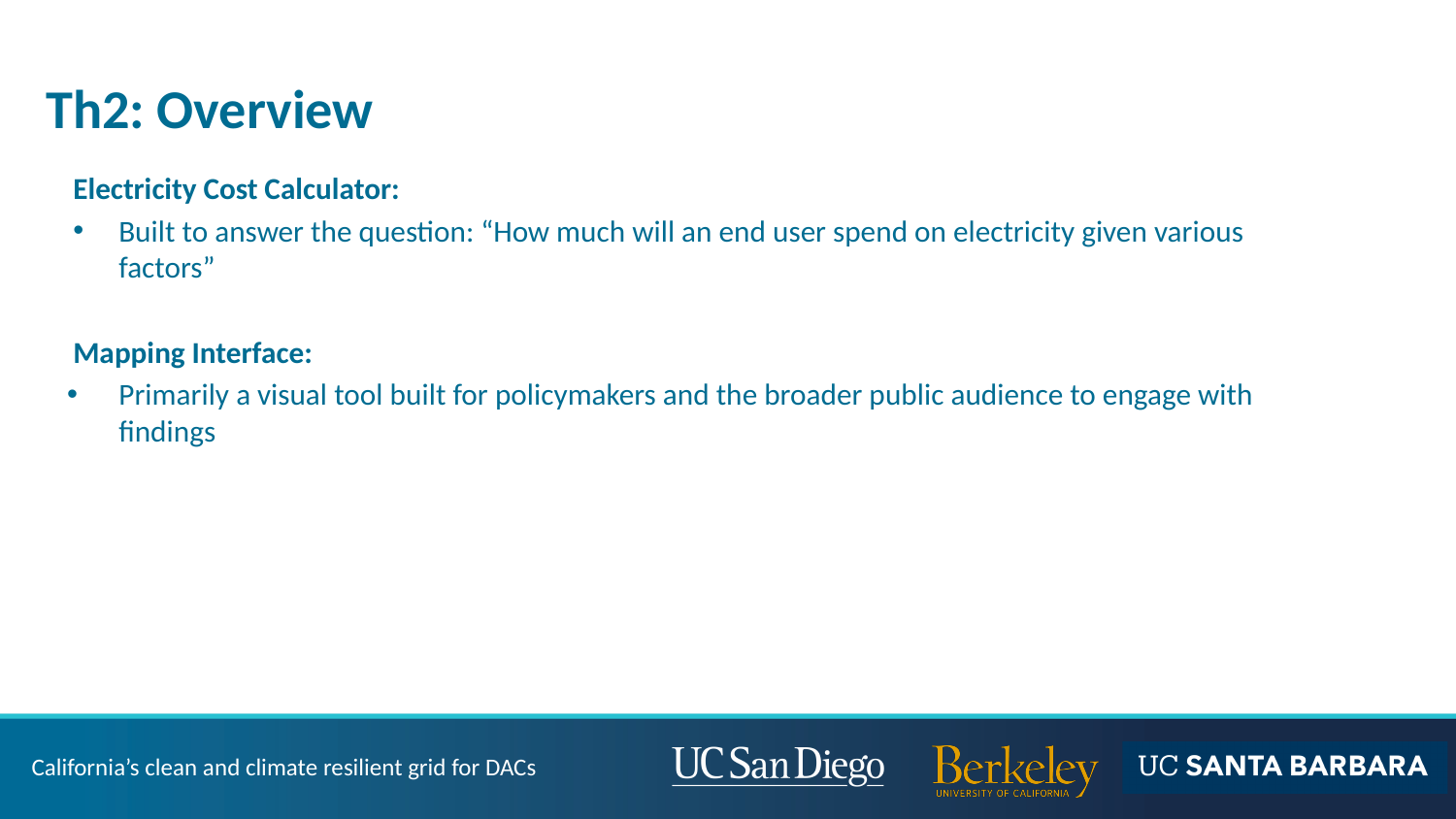

# Th2: Overview
Electricity Cost Calculator:
Built to answer the question: “How much will an end user spend on electricity given various factors”

Mapping Interface:
Primarily a visual tool built for policymakers and the broader public audience to engage with findings